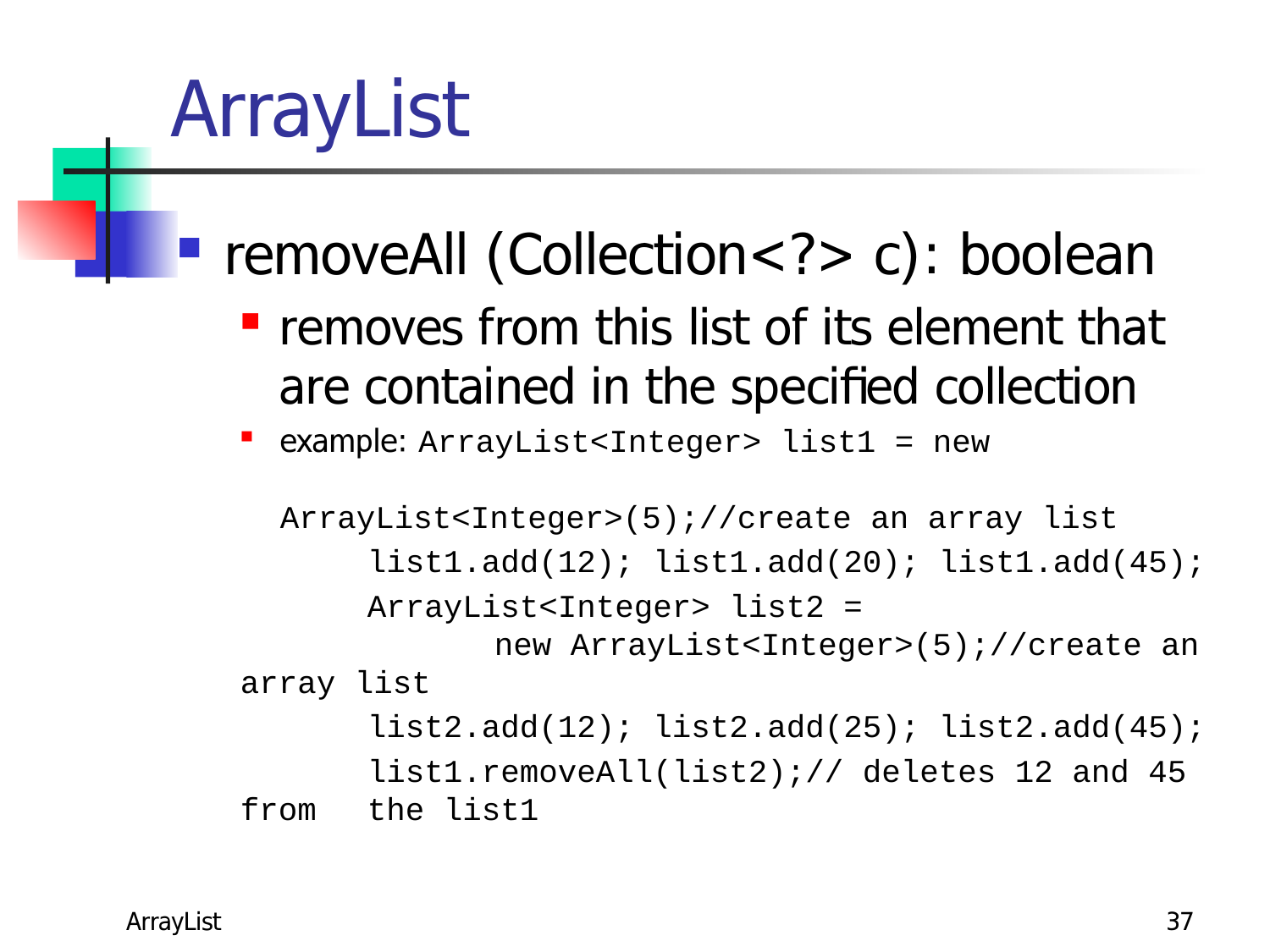

# ArrayList
removeAll (Collection<?> c): boolean
removes from this list of its element that are contained in the specified collection
example: ArrayList<Integer> list1 = new                           	ArrayList<Integer>(5);//create an array list
	list1.add(12); list1.add(20); list1.add(45);
	ArrayList<Integer> list2 =                            	new ArrayList<Integer>(5);//create an array list
	list2.add(12); list2.add(25); list2.add(45);
	list1.removeAll(list2);// deletes 12 and 45 from 	the list1

 ArrayList
37